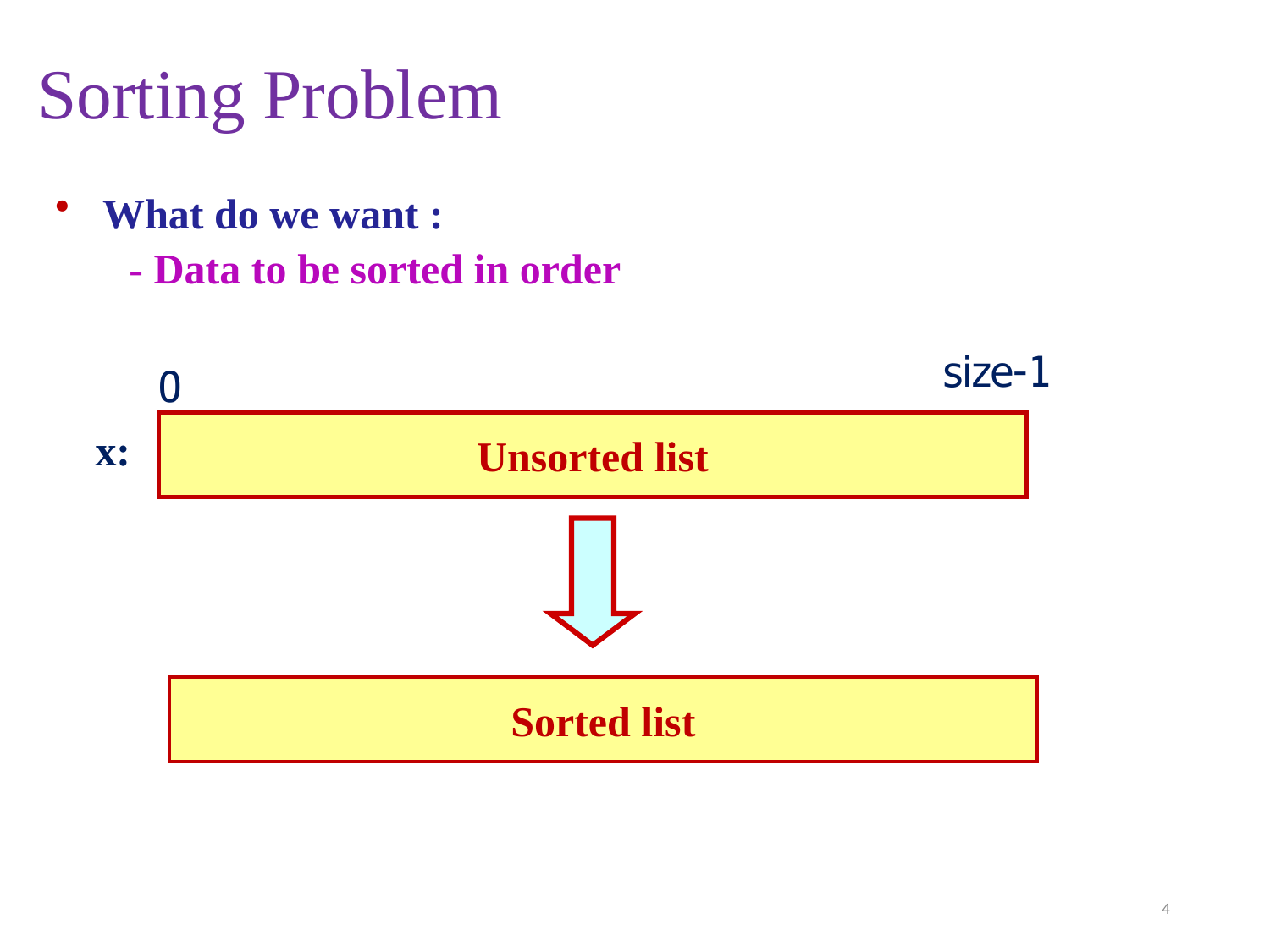

# Sorting Problem
What do we want :
       - Data to be sorted in order

size-1
0
Unsorted list
x:

Sorted list
4